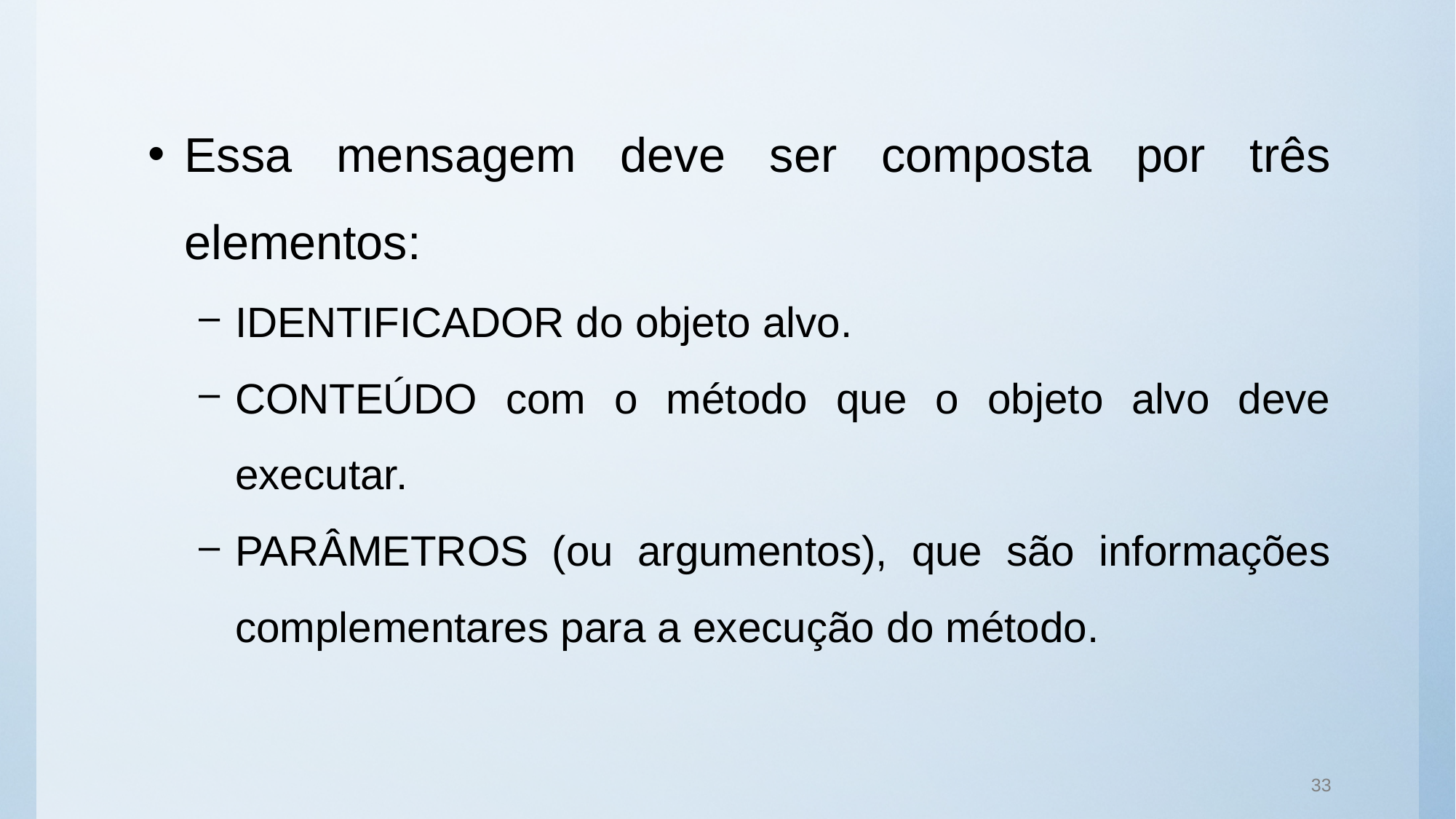

Essa mensagem deve ser composta por três elementos:
IDENTIFICADOR do objeto alvo.
CONTEÚDO com o método que o objeto alvo deve executar.
PARÂMETROS (ou argumentos), que são informações complementares para a execução do método.
33